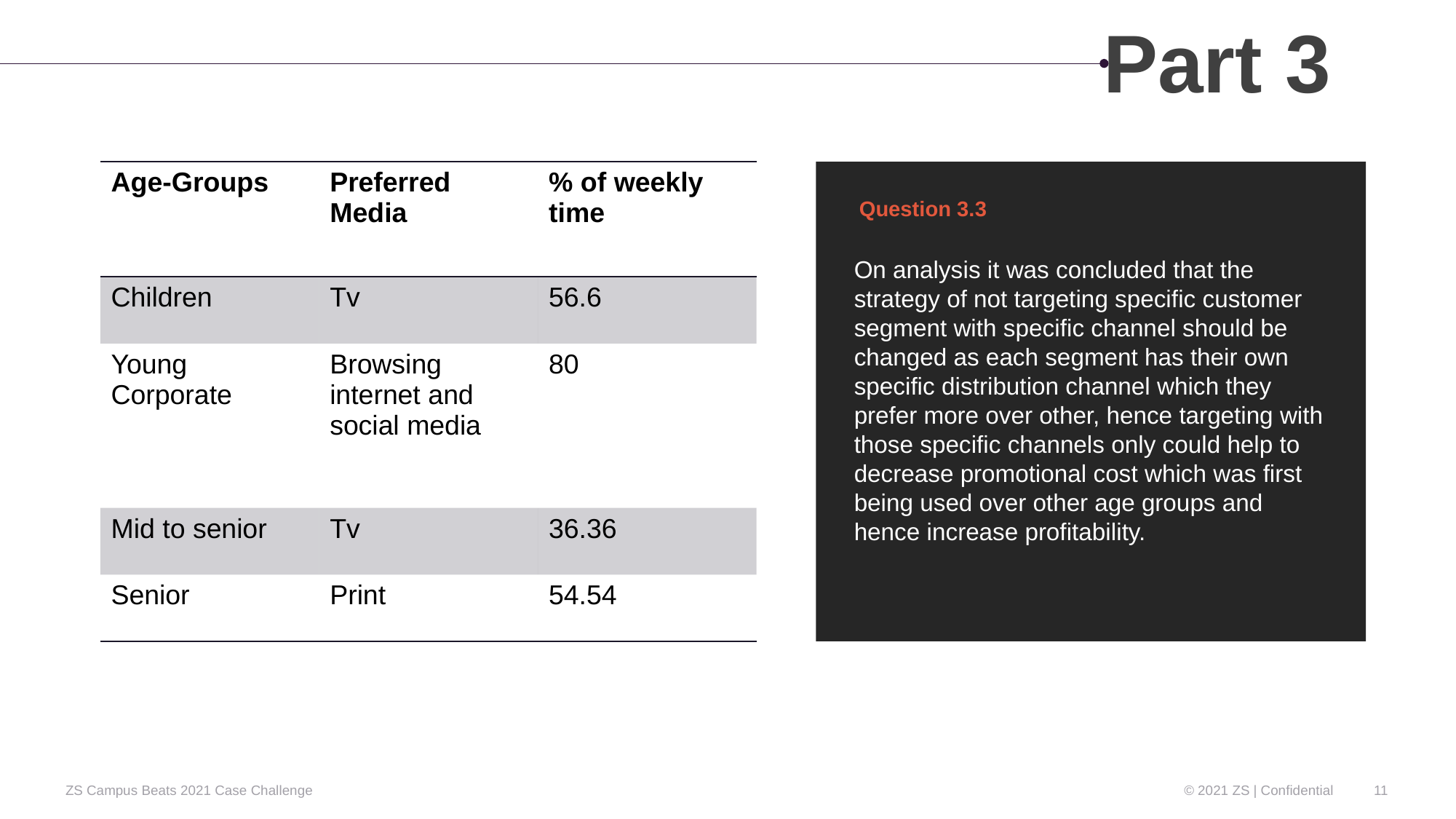

Part 3
| Age-Groups | Preferred Media | % of weekly time |
| --- | --- | --- |
| Children | Tv | 56.6 |
| Young Corporate | Browsing internet and social media | 80 |
| Mid to senior | Tv | 36.36 |
| Senior | Print | 54.54 |

 Question 3.3
On analysis it was concluded that the strategy of not targeting specific customer segment with specific channel should be changed as each segment has their own specific distribution channel which they prefer more over other, hence targeting with those specific channels only could help to decrease promotional cost which was first being used over other age groups and hence increase profitability.